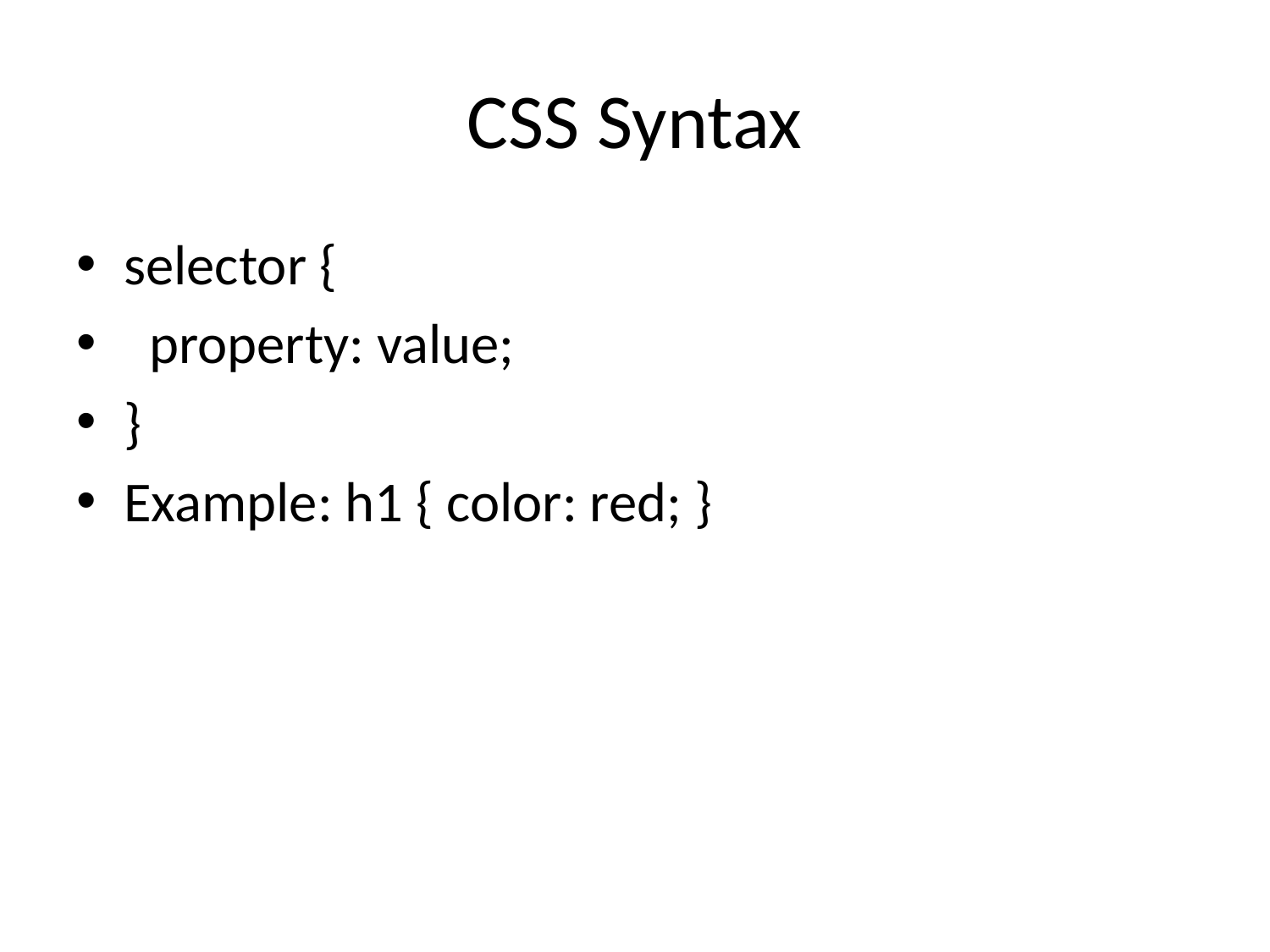

# CSS Syntax
selector {
  property: value;
}
Example: h1 { color: red; }